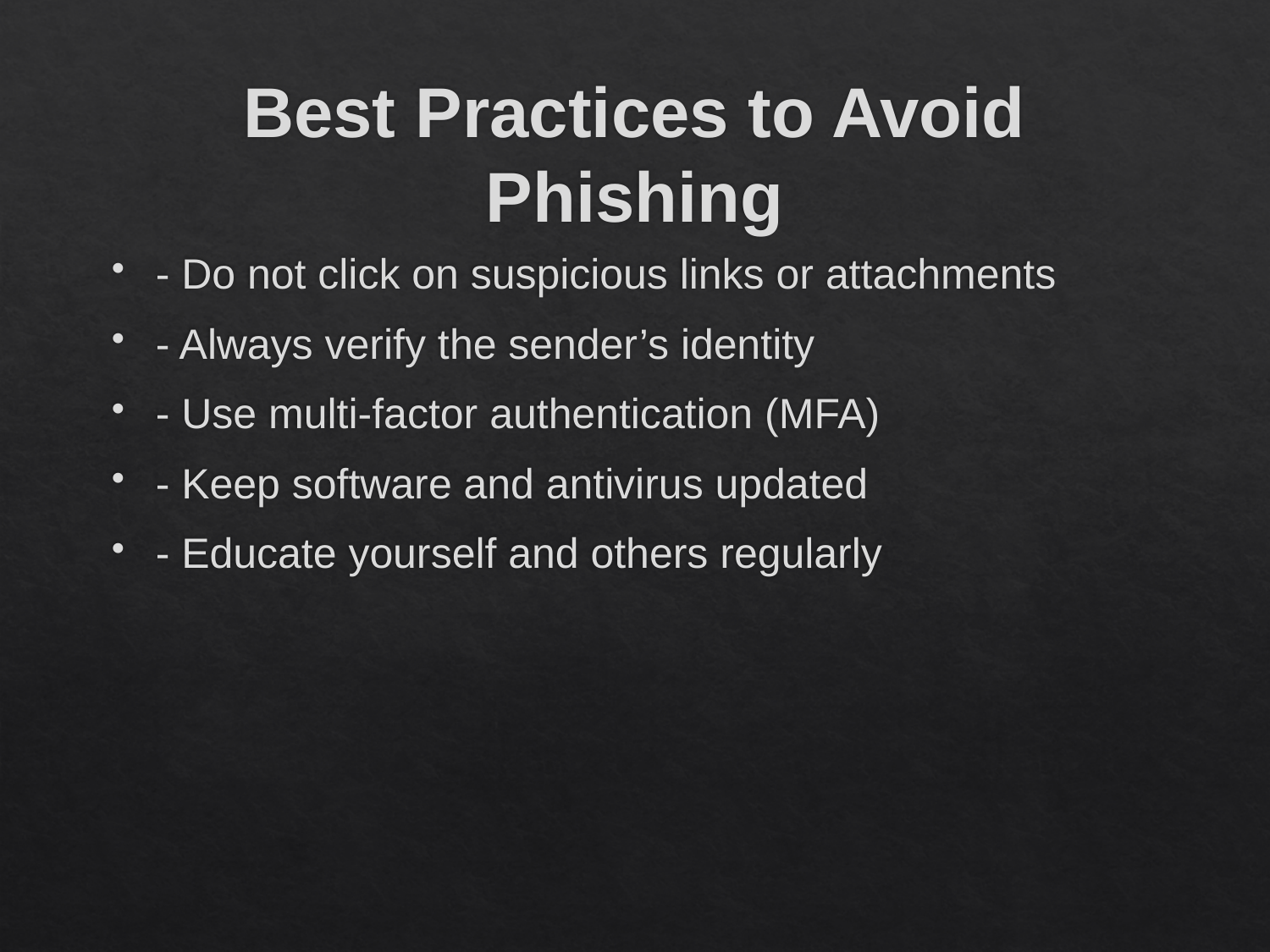

# Best Practices to Avoid Phishing
- Do not click on suspicious links or attachments
- Always verify the sender’s identity
- Use multi-factor authentication (MFA)
- Keep software and antivirus updated
- Educate yourself and others regularly